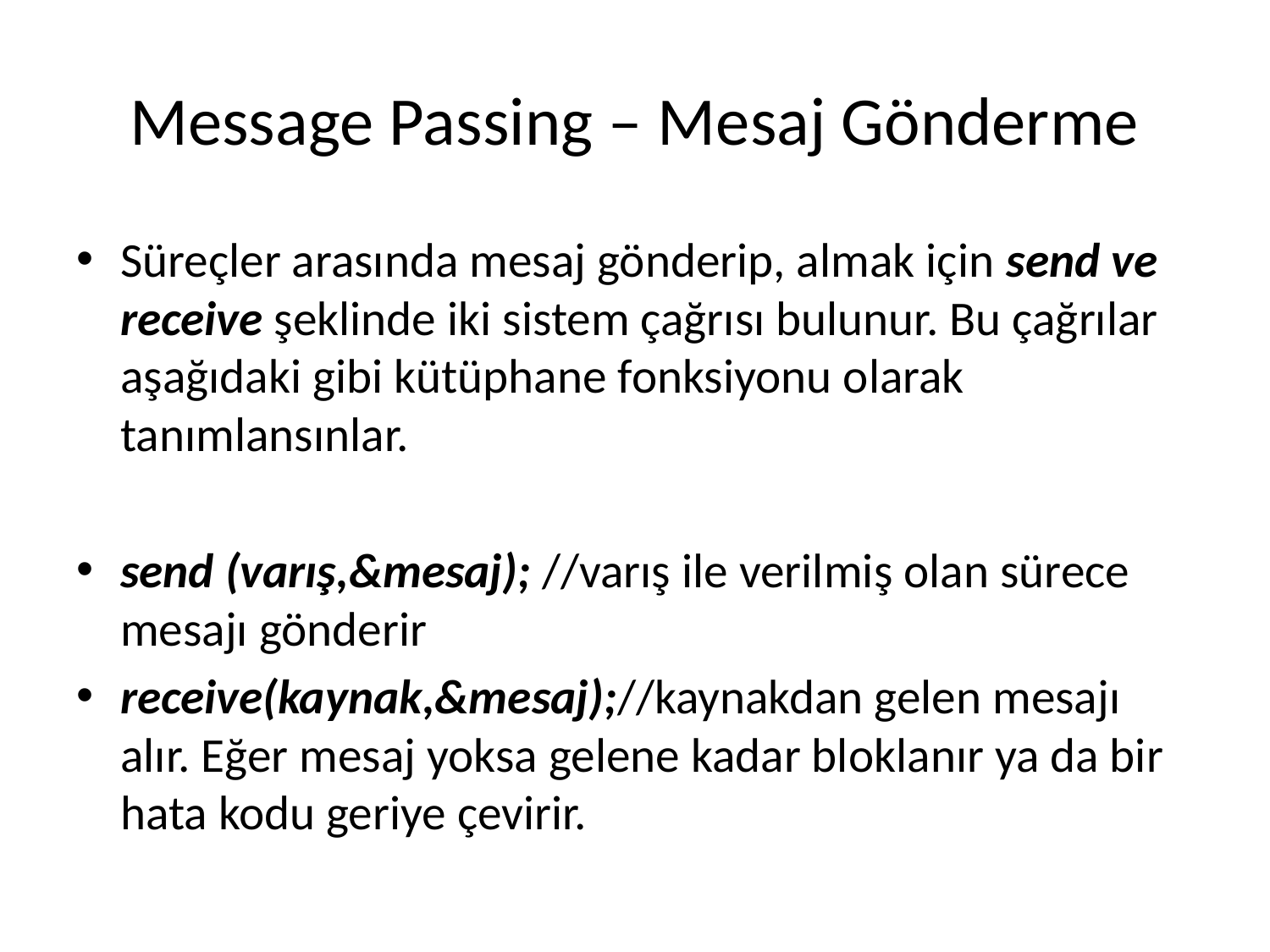

# Message Passing – Mesaj Gönderme
Süreçler arasında mesaj gönderip, almak için send ve receive şeklinde iki sistem çağrısı bulunur. Bu çağrılar aşağıdaki gibi kütüphane fonksiyonu olarak tanımlansınlar.

send (varış,&mesaj); //varış ile verilmiş olan sürece mesajı gönderir
receive(kaynak,&mesaj);//kaynakdan gelen mesajı alır. Eğer mesaj yoksa gelene kadar bloklanır ya da bir hata kodu geriye çevirir.